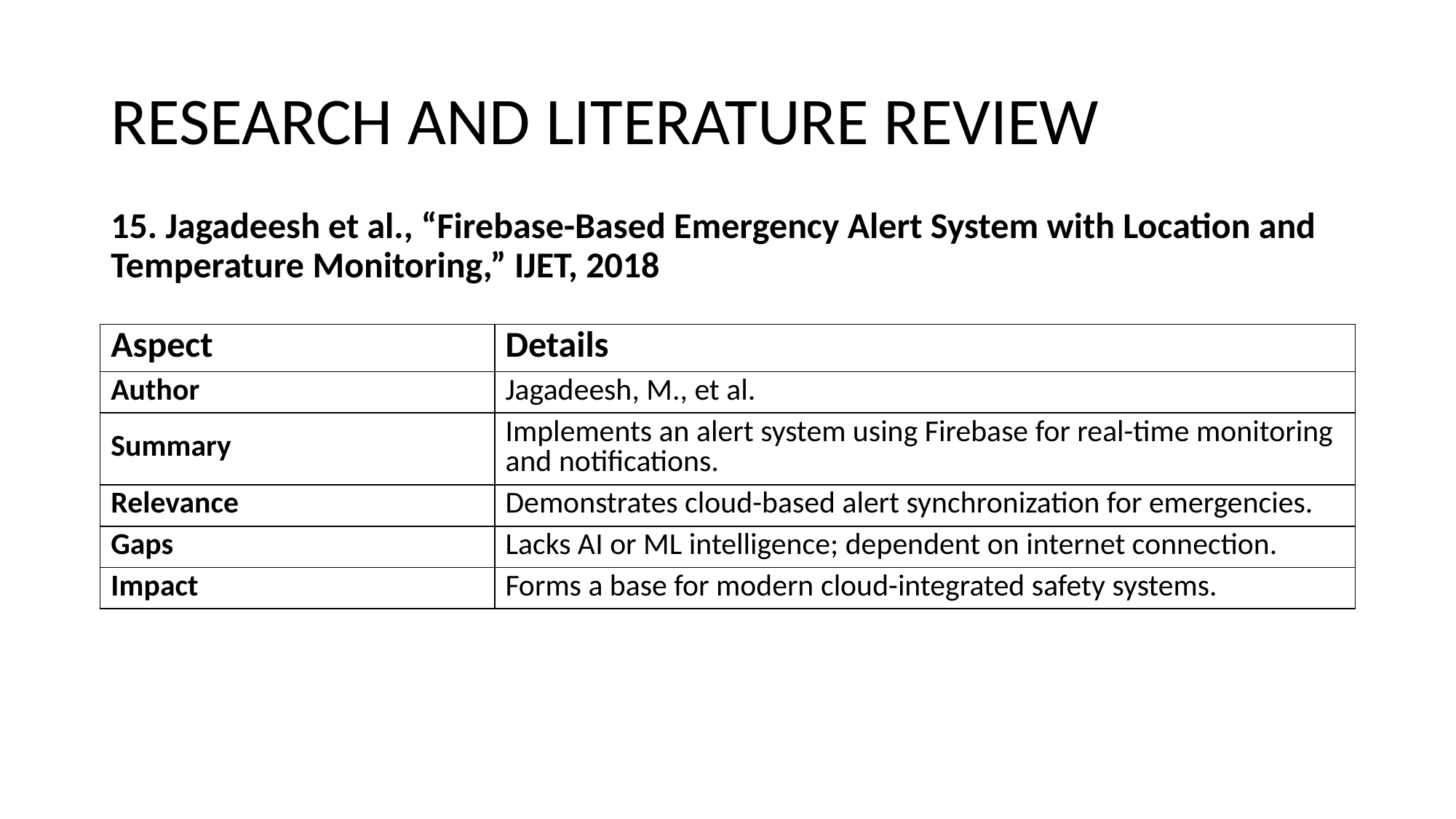

# RESEARCH AND LITERATURE REVIEW
15. Jagadeesh et al., “Firebase-Based Emergency Alert System with Location and Temperature Monitoring,” IJET, 2018
| Aspect | Details |
| --- | --- |
| Author | Jagadeesh, M., et al. |
| Summary | Implements an alert system using Firebase for real-time monitoring and notifications. |
| Relevance | Demonstrates cloud-based alert synchronization for emergencies. |
| Gaps | Lacks AI or ML intelligence; dependent on internet connection. |
| Impact | Forms a base for modern cloud-integrated safety systems. |